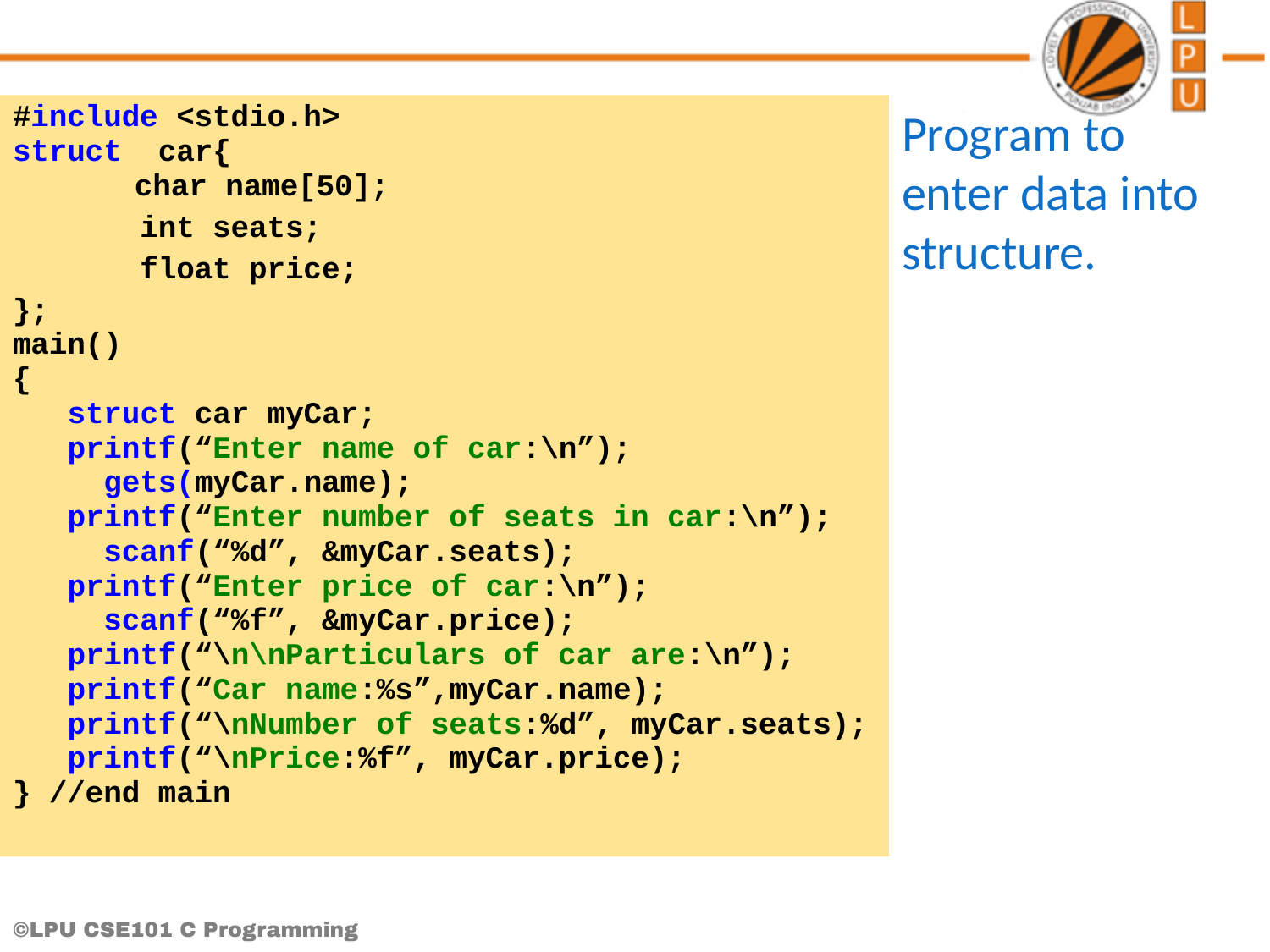

#include <stdio.h>
struct  car{
	char name[50];
       int seats;
       float price;
};
main()
{
   struct car myCar;
   printf(“Enter name of car:\n”);
     gets(myCar.name);
   printf(“Enter number of seats in car:\n”);
     scanf(“%d”, &myCar.seats);
   printf(“Enter price of car:\n”);
     scanf(“%f”, &myCar.price);
   printf(“\n\nParticulars of car are:\n”);
   printf(“Car name:%s”,myCar.name);
   printf(“\nNumber of seats:%d”, myCar.seats);
   printf(“\nPrice:%f”, myCar.price);
} //end main
Program to enter data into structure.